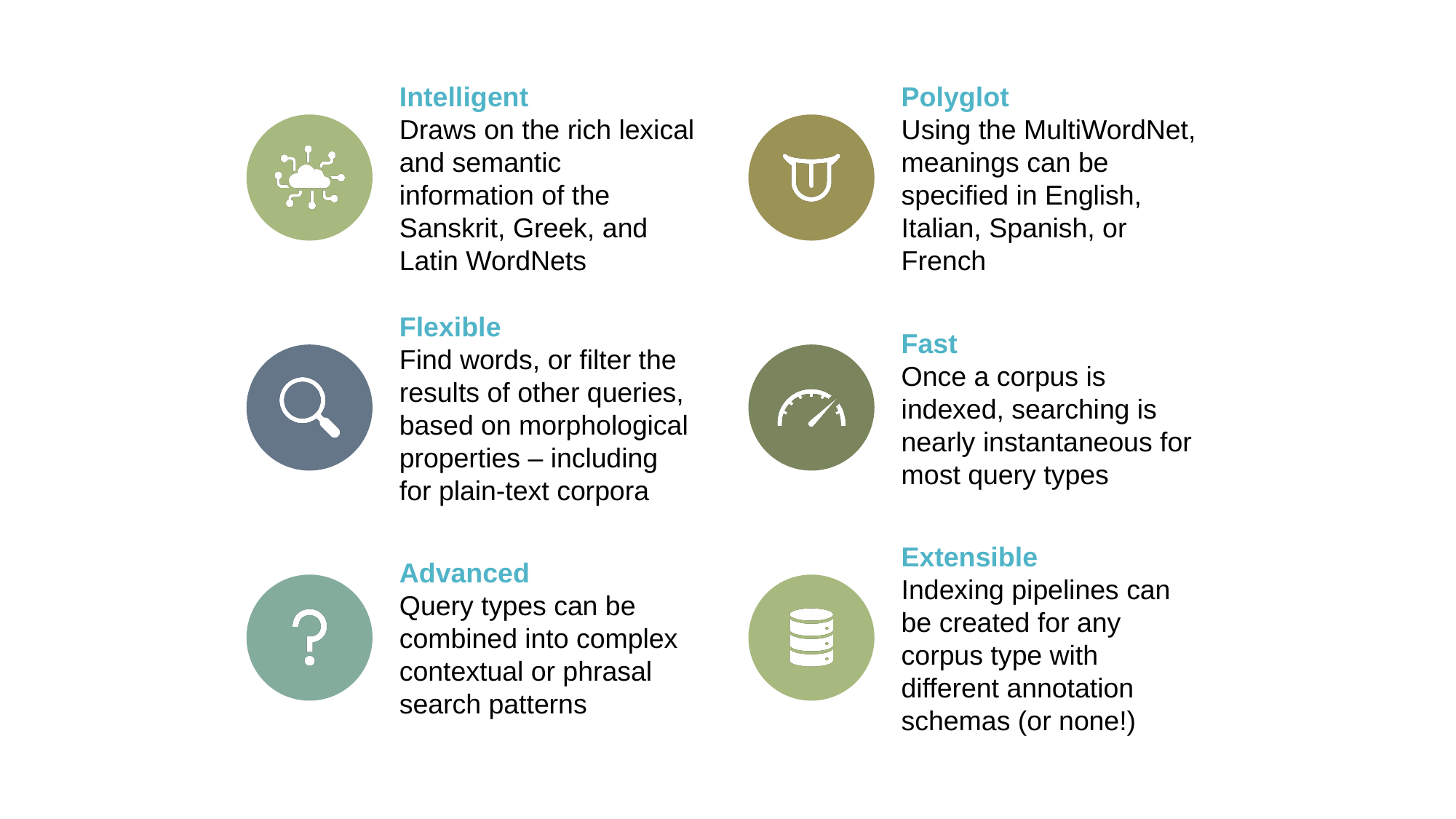

Intelligent
Draws on the rich lexical and semantic information of the Sanskrit, Greek, and Latin WordNets
Polyglot
Using the MultiWordNet, meanings can be specified in English, Italian, Spanish, or French
Flexible
Find words, or filter the results of other queries, based on morphological properties – including for plain-text corpora
Fast
Once a corpus is indexed, searching is nearly instantaneous for most query types
Advanced
Query types can be combined into complex contextual or phrasal search patterns
Extensible
Indexing pipelines can be created for any corpus type with different annotation schemas (or none!)